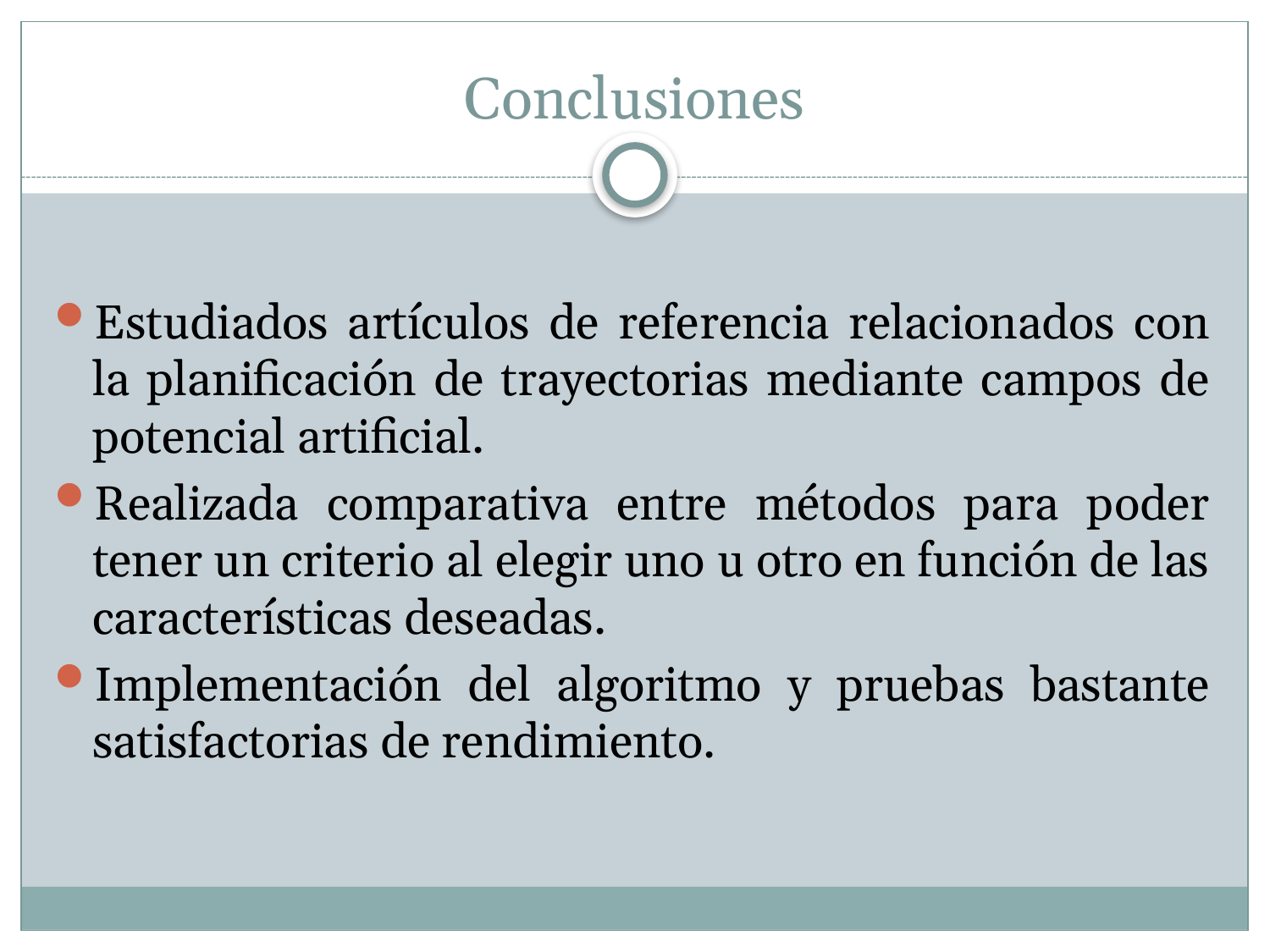

# Conclusiones
Estudiados artículos de referencia relacionados con la planificación de trayectorias mediante campos de potencial artificial.
Realizada comparativa entre métodos para poder tener un criterio al elegir uno u otro en función de las características deseadas.
Implementación del algoritmo y pruebas bastante satisfactorias de rendimiento.